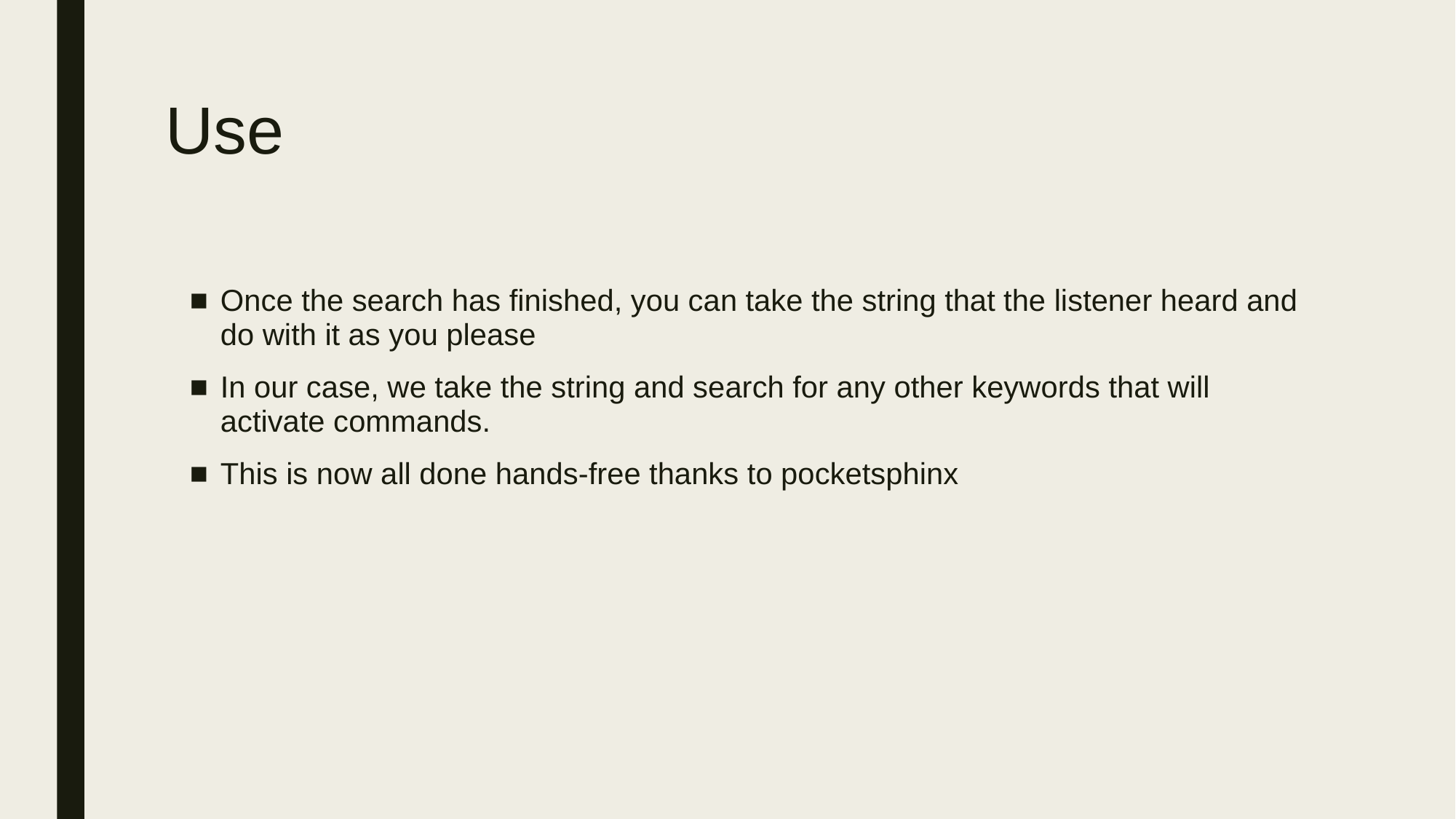

# Use
Once the search has finished, you can take the string that the listener heard and do with it as you please
In our case, we take the string and search for any other keywords that will activate commands.
This is now all done hands-free thanks to pocketsphinx